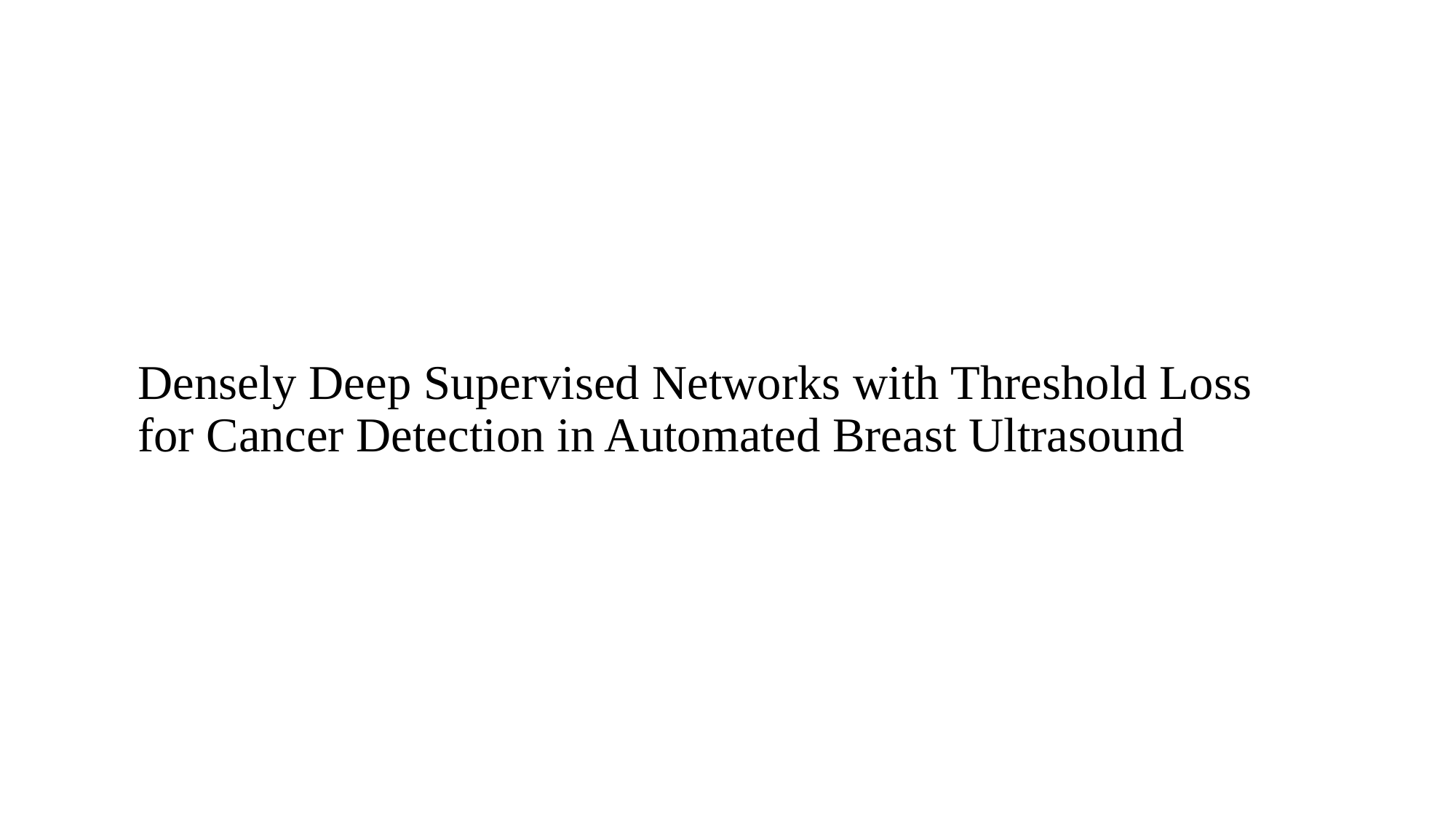

# Densely Deep Supervised Networks with Threshold Loss for Cancer Detection in Automated Breast Ultrasound